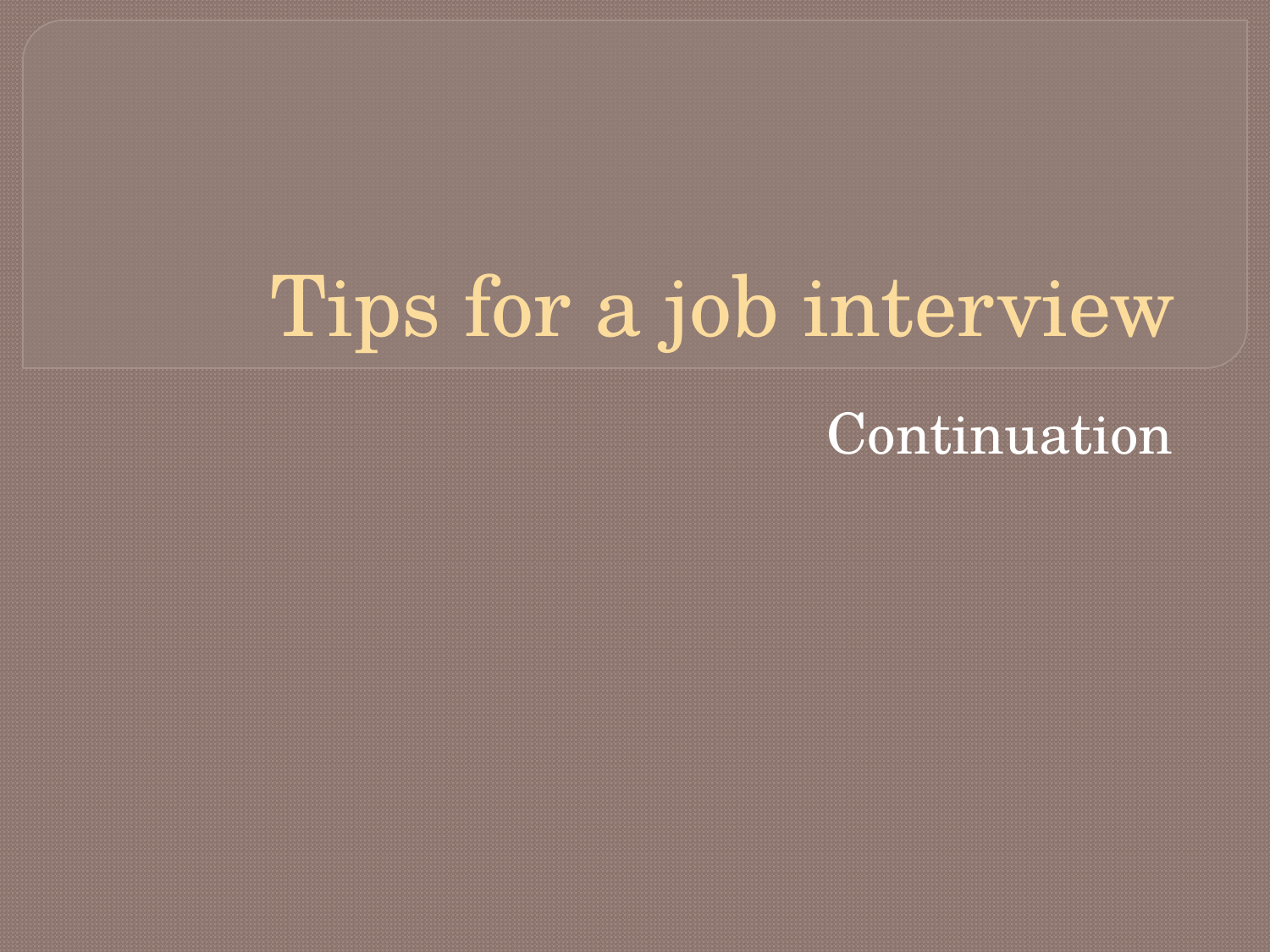

# Tips for a job interview
Continuation